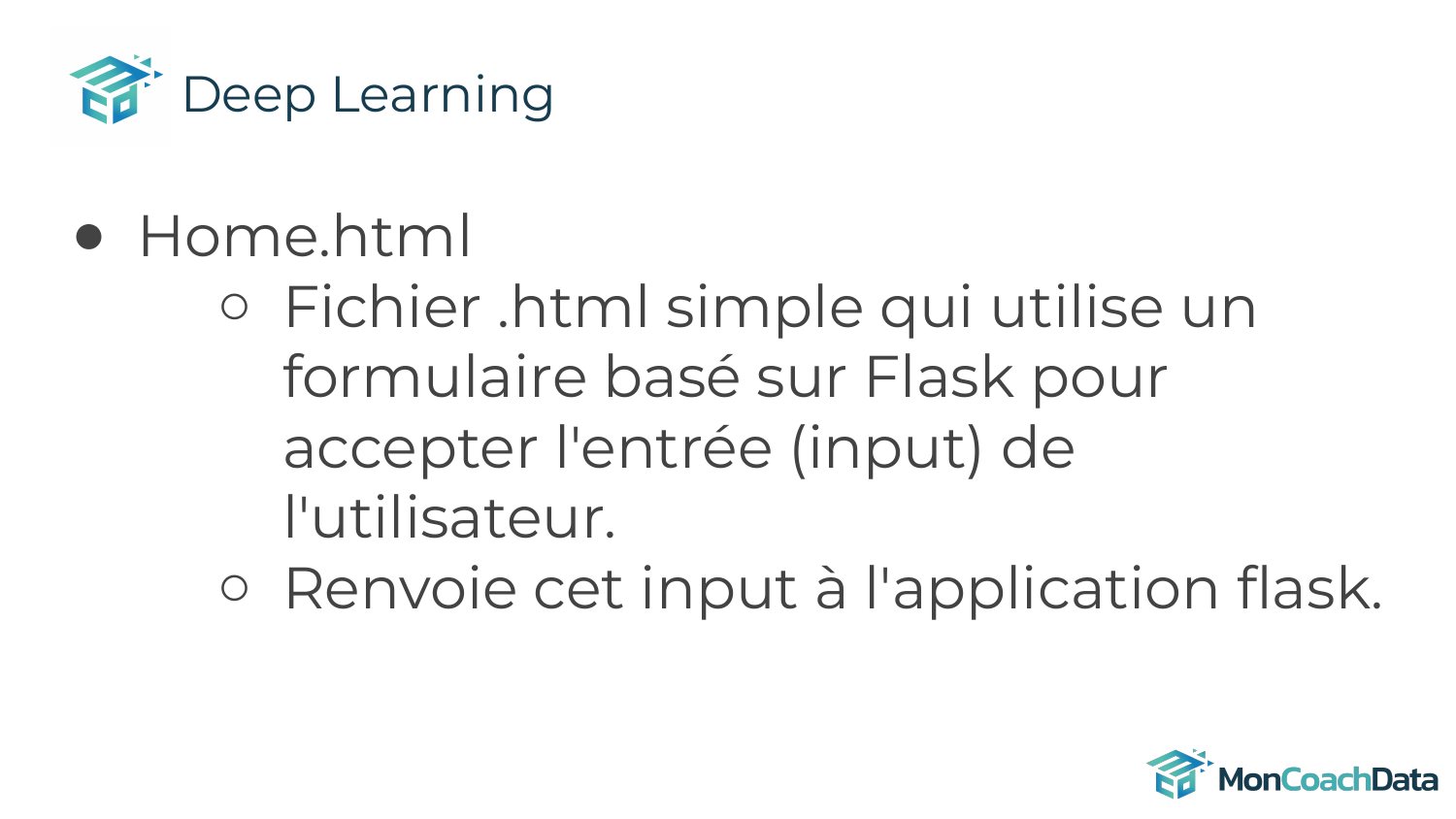

# Deep Learning
Home.html
Fichier .html simple qui utilise un formulaire basé sur Flask pour accepter l'entrée (input) de l'utilisateur.
Renvoie cet input à l'application flask.